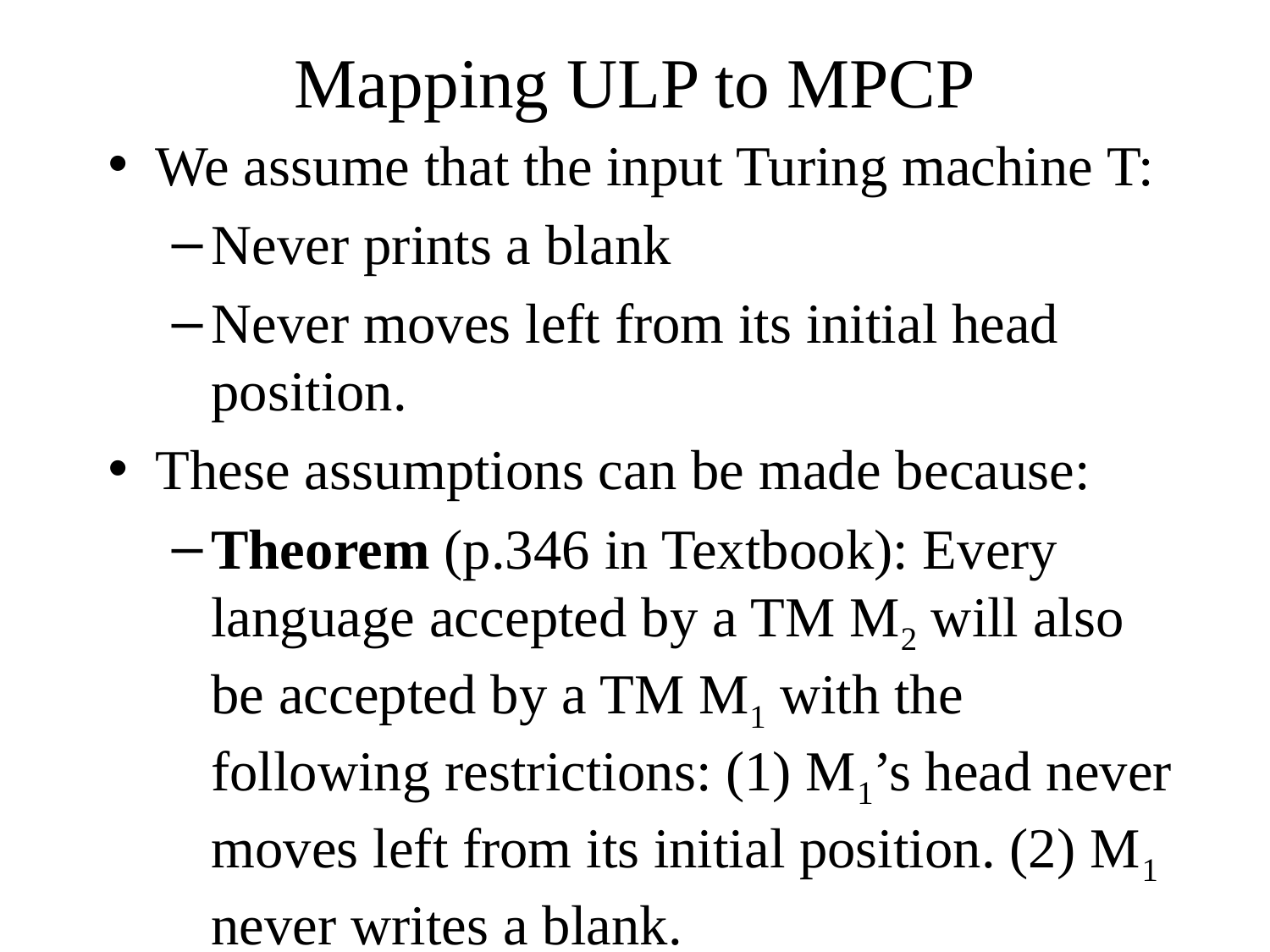

# Mapping ULP to MPCP
We assume that the input Turing machine T:
Never prints a blank
Never moves left from its initial head position.
These assumptions can be made because:
Theorem (p.346 in Textbook): Every language accepted by a TM M2 will also be accepted by a TM M1 with the following restrictions: (1) M1’s head never moves left from its initial position. (2) M1 never writes a blank.